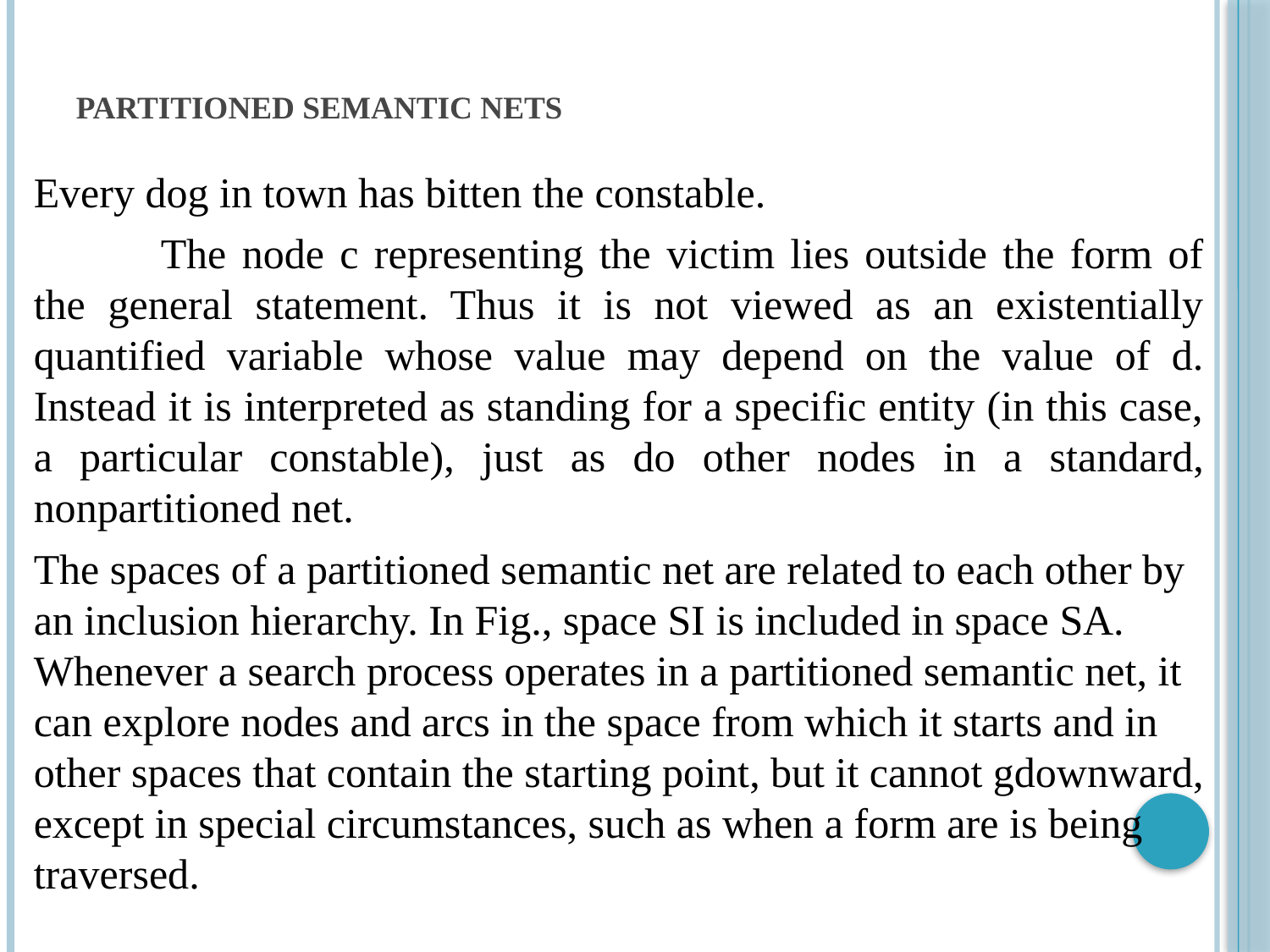

# Partitioned Semantic Nets
Every dog in town has bitten the constable.
	The node c representing the victim lies outside the form of the general statement. Thus it is not viewed as an existentially quantified variable whose value may depend on the value of d. Instead it is interpreted as standing for a specific entity (in this case, a particular constable), just as do other nodes in a standard, nonpartitioned net.
The spaces of a partitioned semantic net are related to each other by an inclusion hierarchy. In Fig., space SI is included in space SA. Whenever a search process operates in a partitioned semantic net, it can explore nodes and arcs in the space from which it starts and in other spaces that contain the starting point, but it cannot gdownward, except in special circumstances, such as when a form are is being traversed.